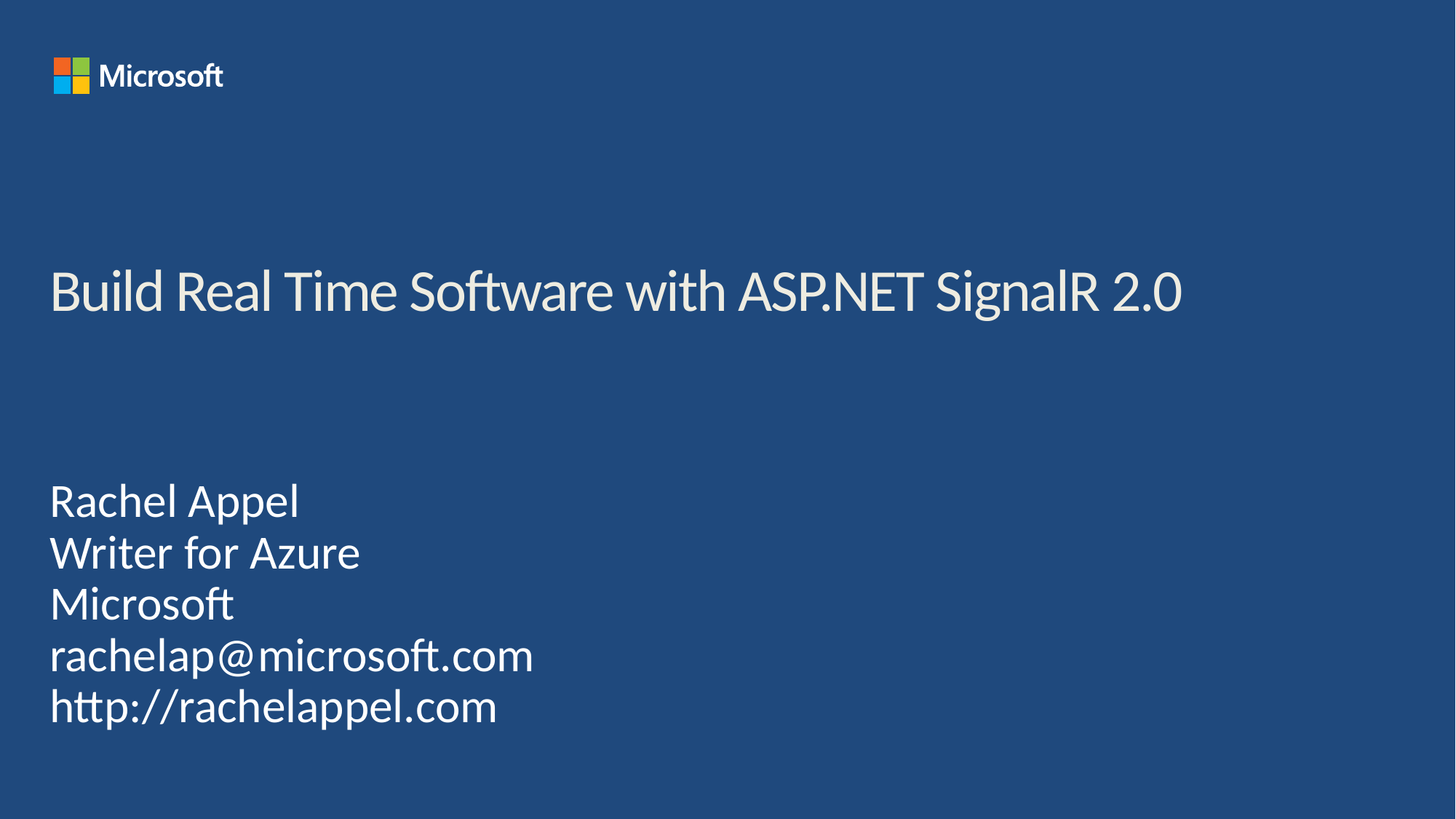

# Build Real Time Software with ASP.NET SignalR 2.0
Rachel Appel
Writer for Azure
Microsoft
rachelap@microsoft.com
http://rachelappel.com